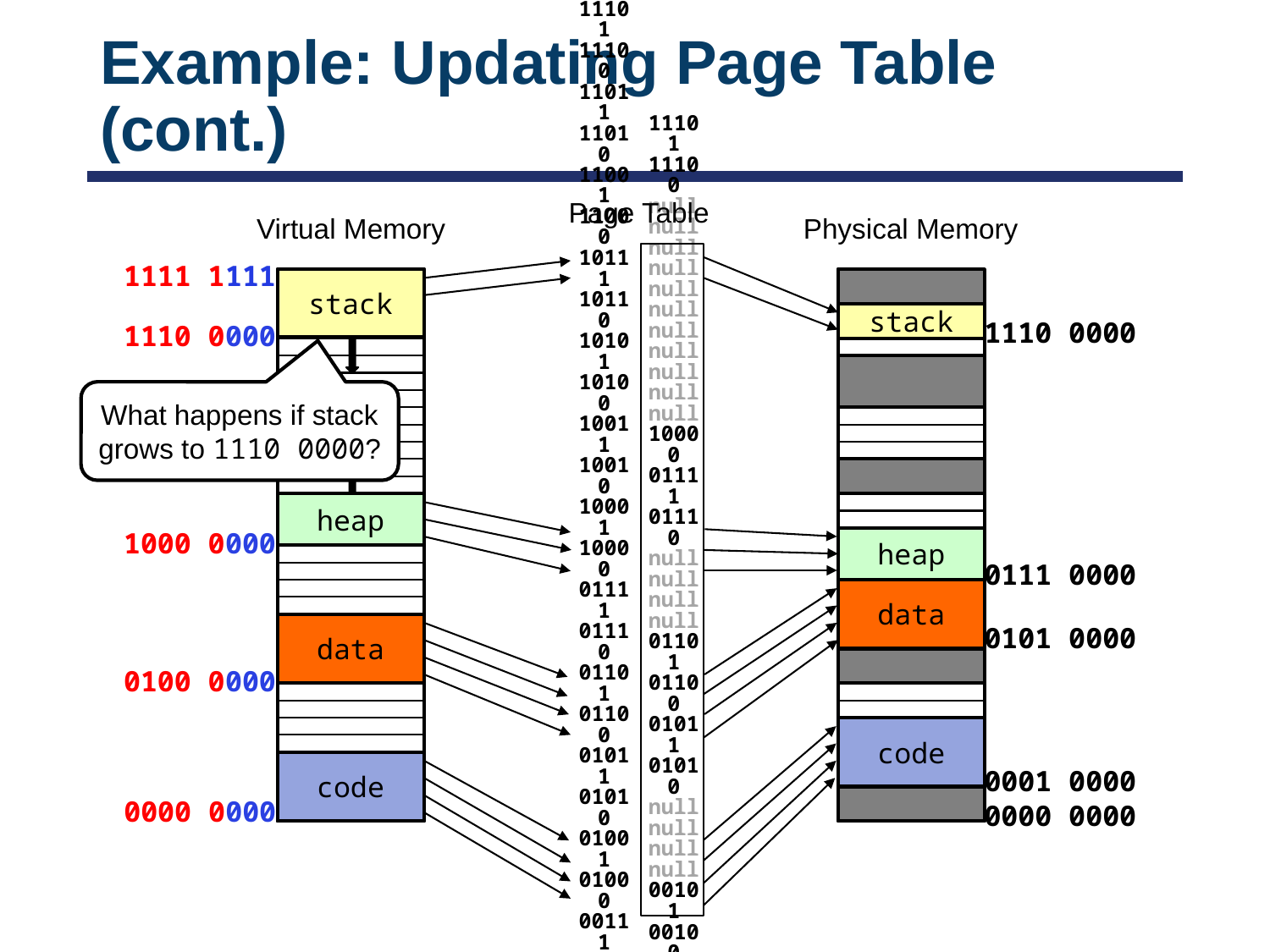

# Example: Updating Page Table (cont.)
Page Table
Virtual Memory
Physical Memory
11111
11110
11101
11100
11011
11010
11001
11000
10111
10110
10101
10100
10011
10010
10001
10000
01111
01110
01101
01100
01011
01010
01001
01000
00111
00110
00101
00100
00011
00010
00001
00000
11101
11100
null
null
null
null
null
null
null
null
null
null
null
10000
01111
01110
null
null
null
null
01101
01100
01011
01010
null
null
null
null
00101
00100
00011
00010

1111 1111
stack

stack
1110 0000
1110 0000

1100 0000
What happens if stack grows to 1110 0000?

heap
1000 0000
heap

0111 0000
data
data
0101 0000

0100 0000

code
code
0001 0000

0000 0000
0000 0000